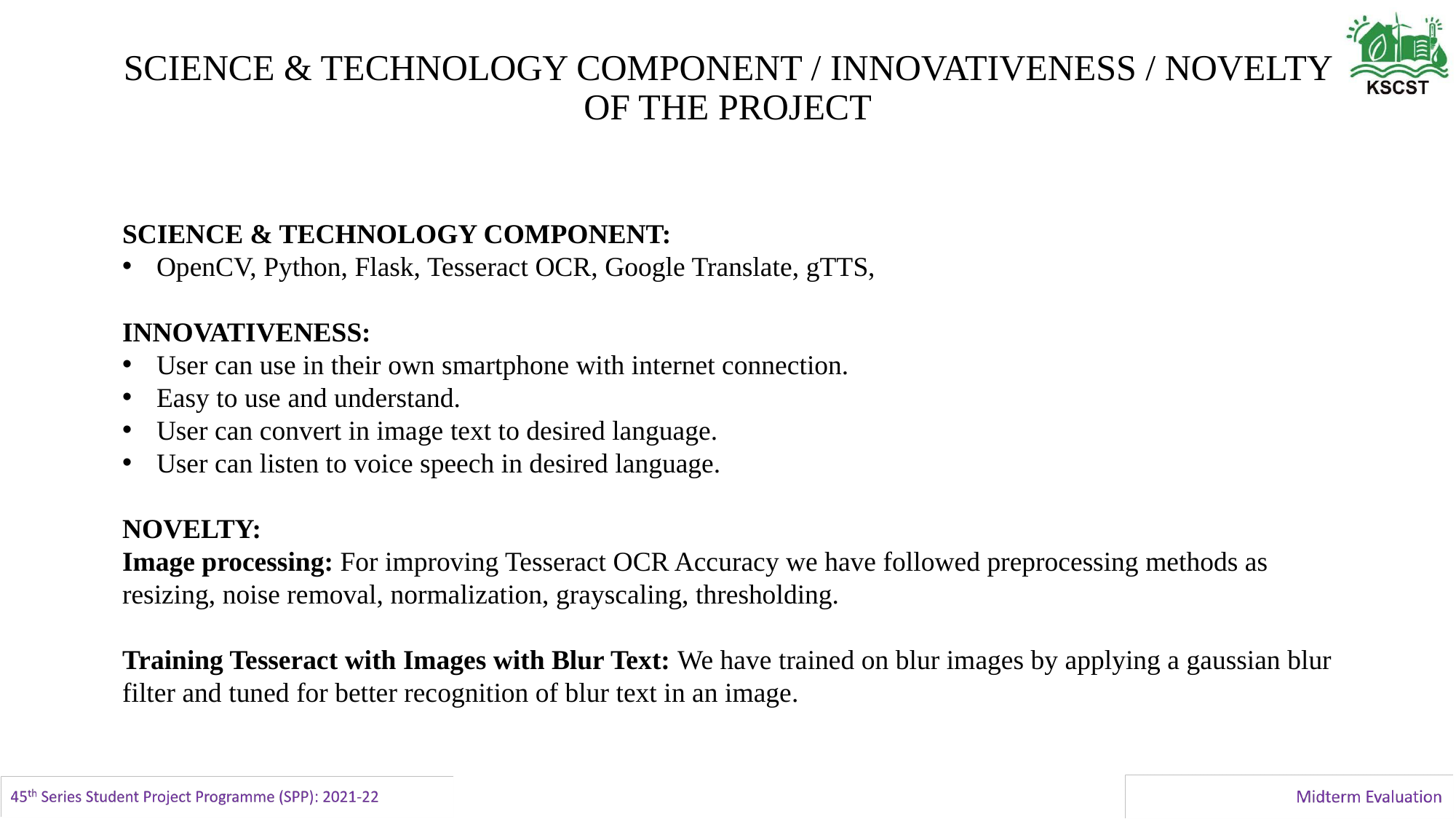

# SCIENCE & TECHNOLOGY COMPONENT / INNOVATIVENESS / NOVELTY OF THE PROJECT
SCIENCE & TECHNOLOGY COMPONENT:
OpenCV, Python, Flask, Tesseract OCR, Google Translate, gTTS,

INNOVATIVENESS:
User can use in their own smartphone with internet connection.
Easy to use and understand.
User can convert in image text to desired language.
User can listen to voice speech in desired language.

NOVELTY:
Image processing: For improving Tesseract OCR Accuracy we have followed preprocessing methods as
resizing, noise removal, normalization, grayscaling, thresholding.

Training Tesseract with Images with Blur Text: We have trained on blur images by applying a gaussian blur filter and tuned for better recognition of blur text in an image.